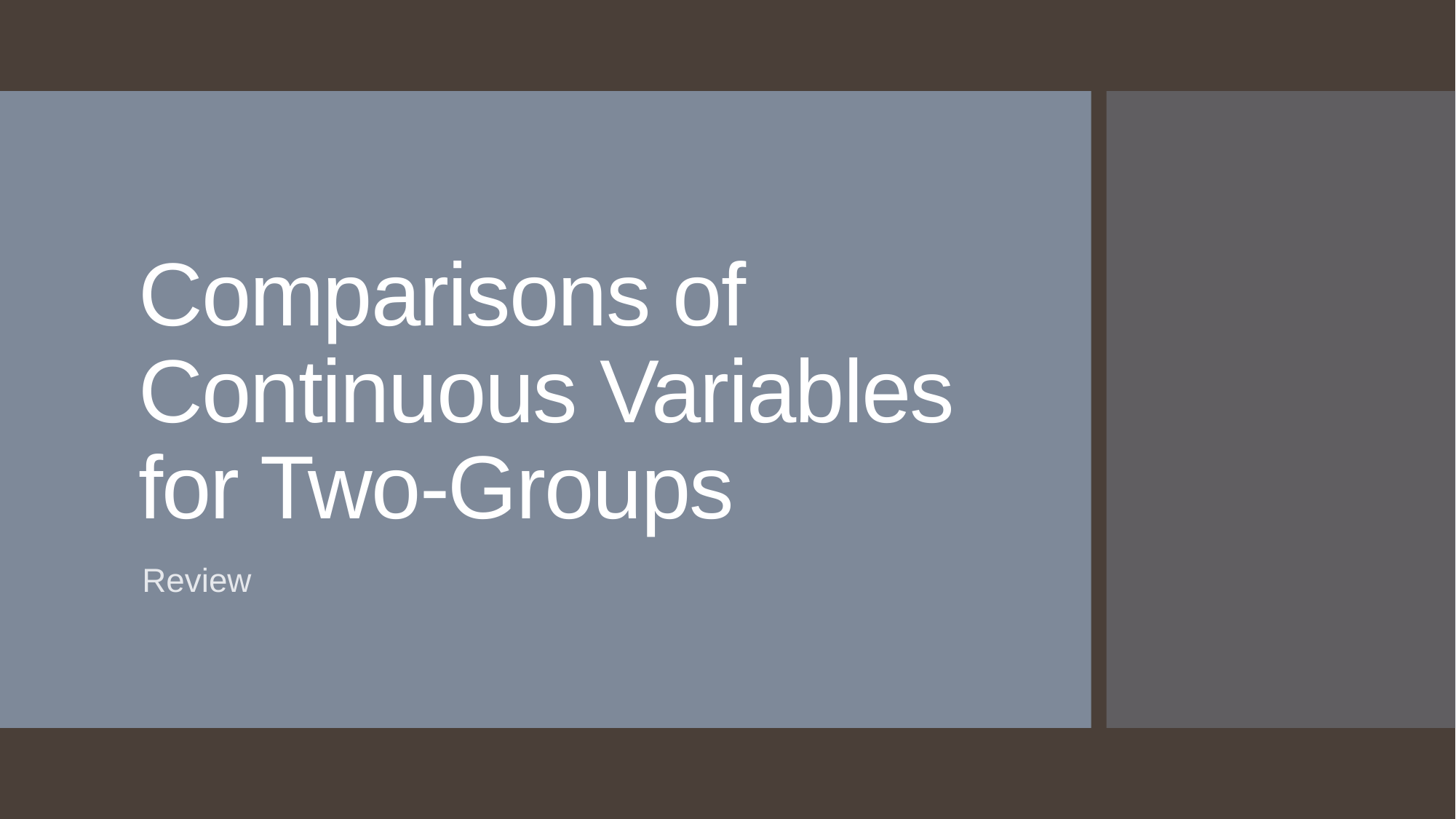

# Comparisons of Continuous Variables for Two-Groups
Review